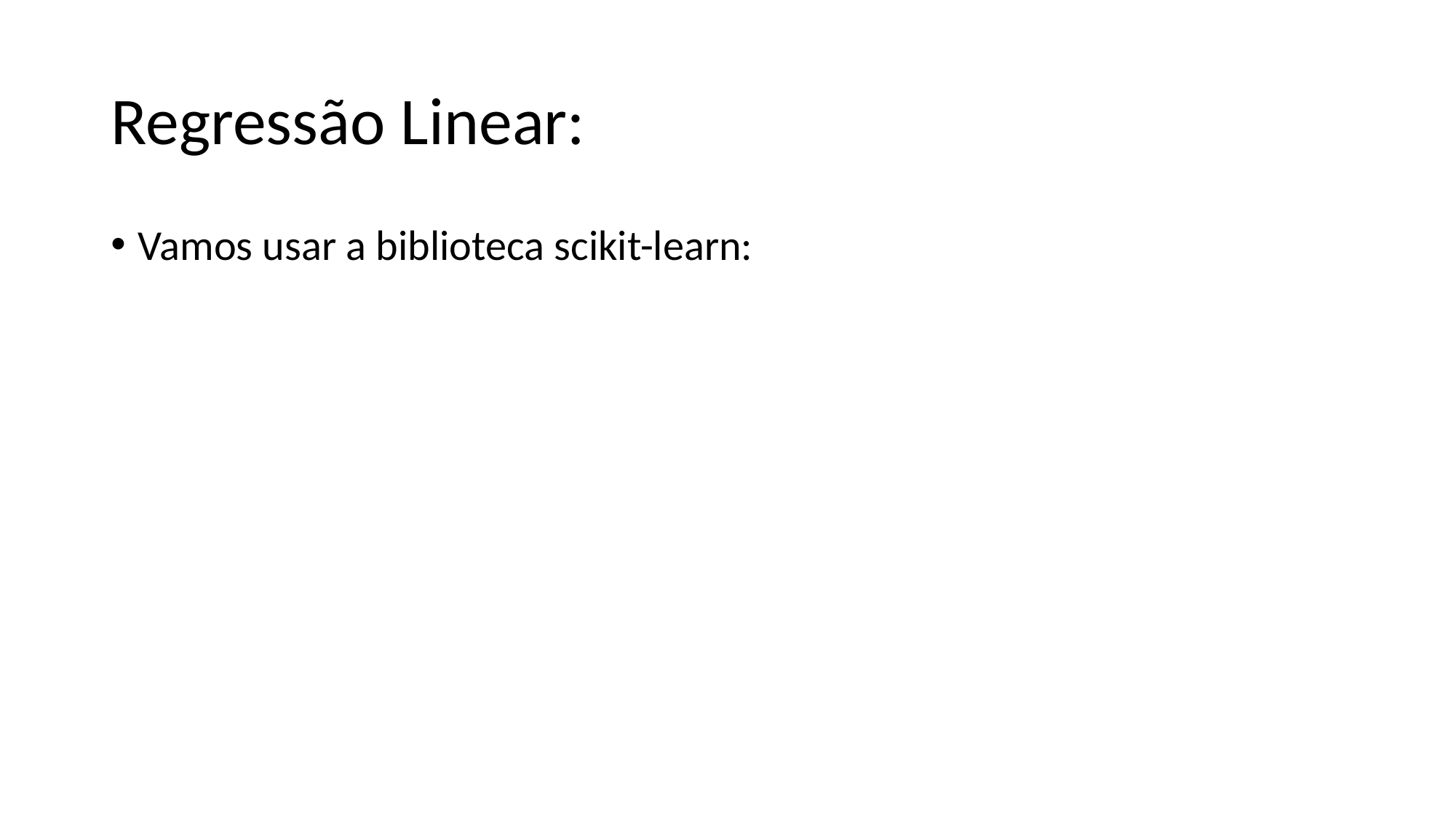

# Regressão Linear:
Vamos usar a biblioteca scikit-learn: